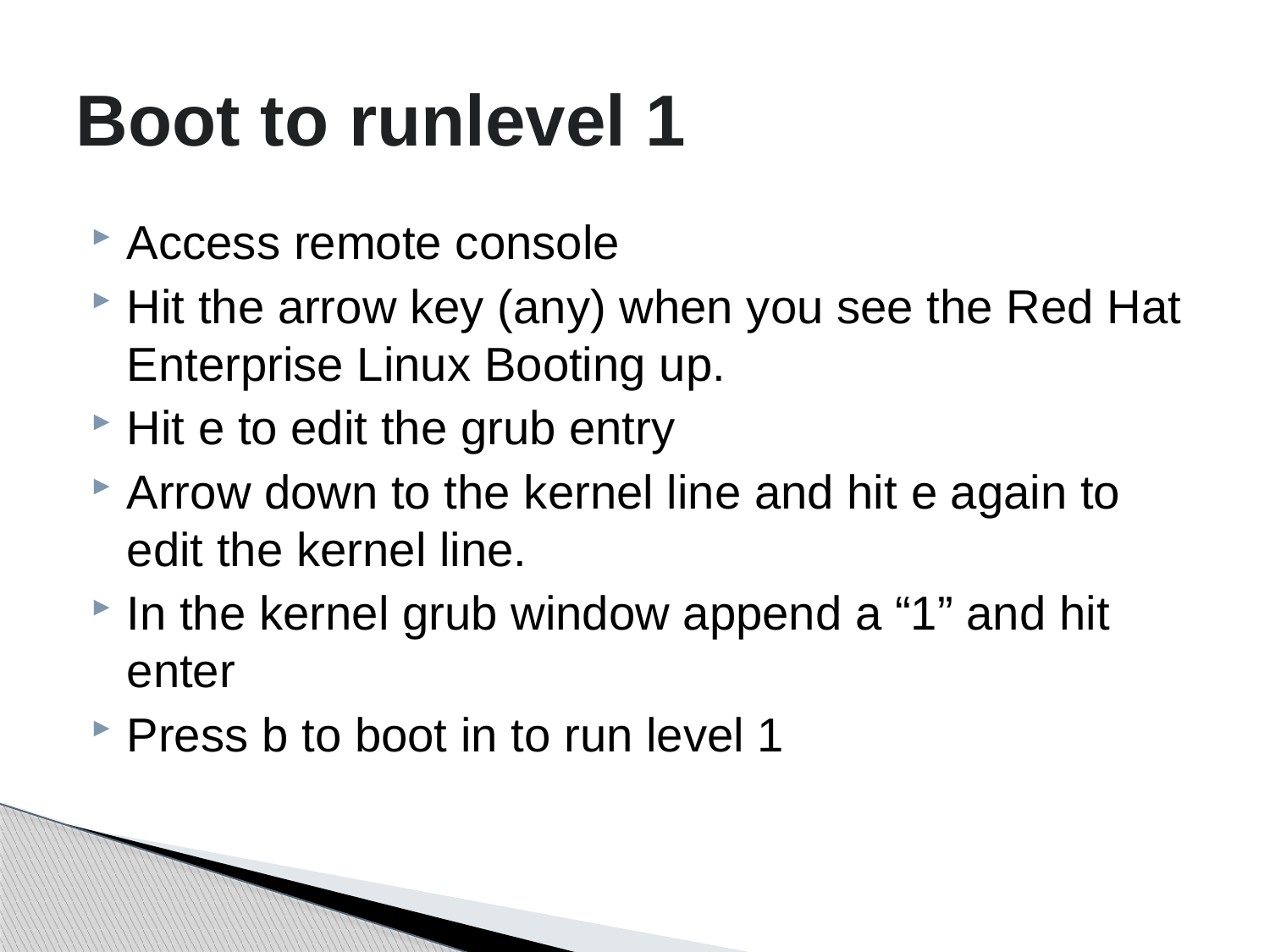

# Boot to runlevel 1
Access remote console
Hit the arrow key (any) when you see the Red Hat Enterprise Linux Booting up.
Hit e to edit the grub entry
Arrow down to the kernel line and hit e again to edit the kernel line.
In the kernel grub window append a “1” and hit enter
Press b to boot in to run level 1